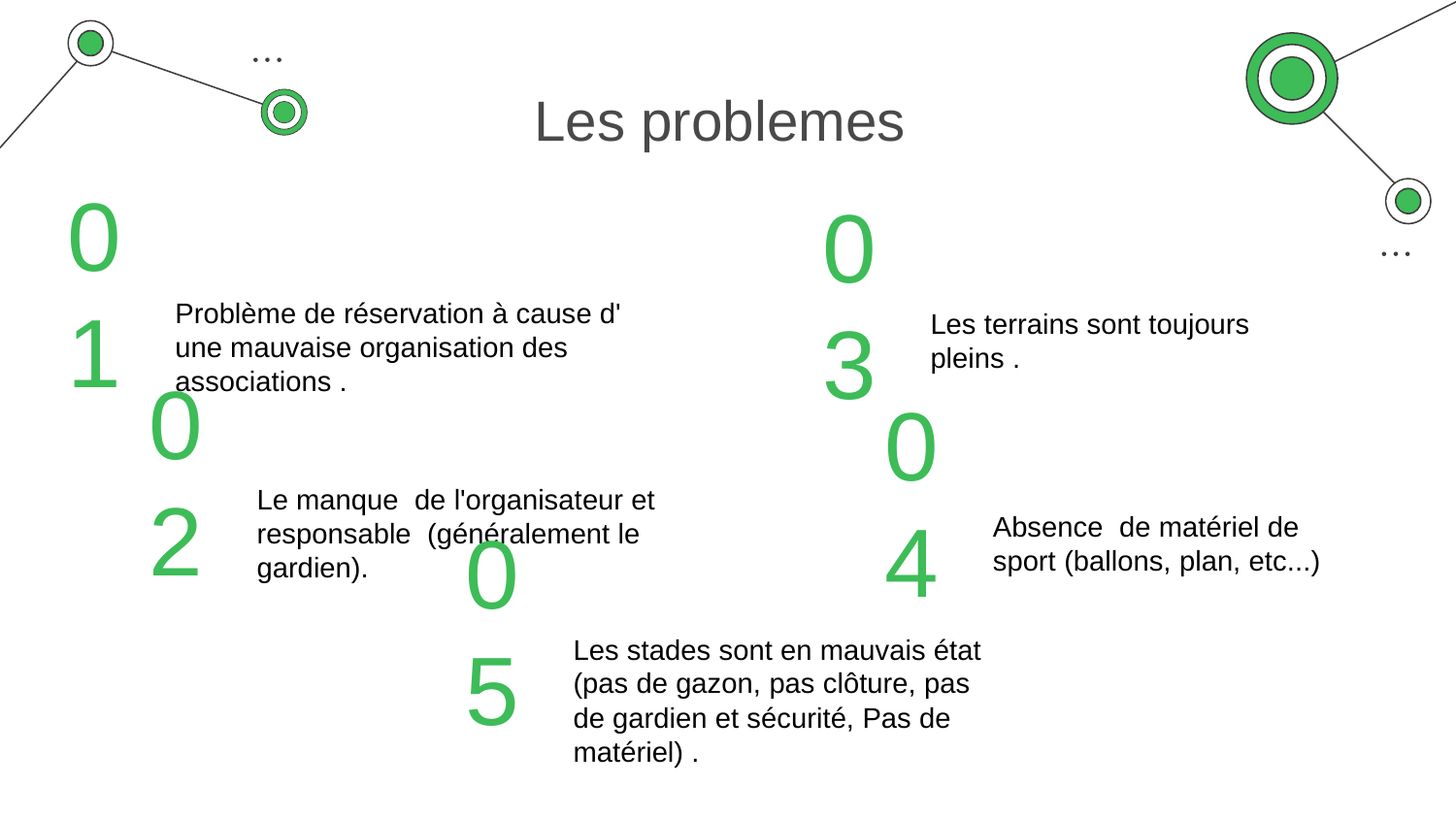

# Les problemes
01
Problème de réservation à cause d' une mauvaise organisation des associations .

Les terrains sont toujours pleins .

03
02
Le manque  de l'organisateur et responsable  (généralement le gardien).
Absence  de matériel de sport (ballons, plan, etc...)

04
05
Les stades sont en mauvais état (pas de gazon, pas clôture, pas de gardien et sécurité, Pas de matériel) .